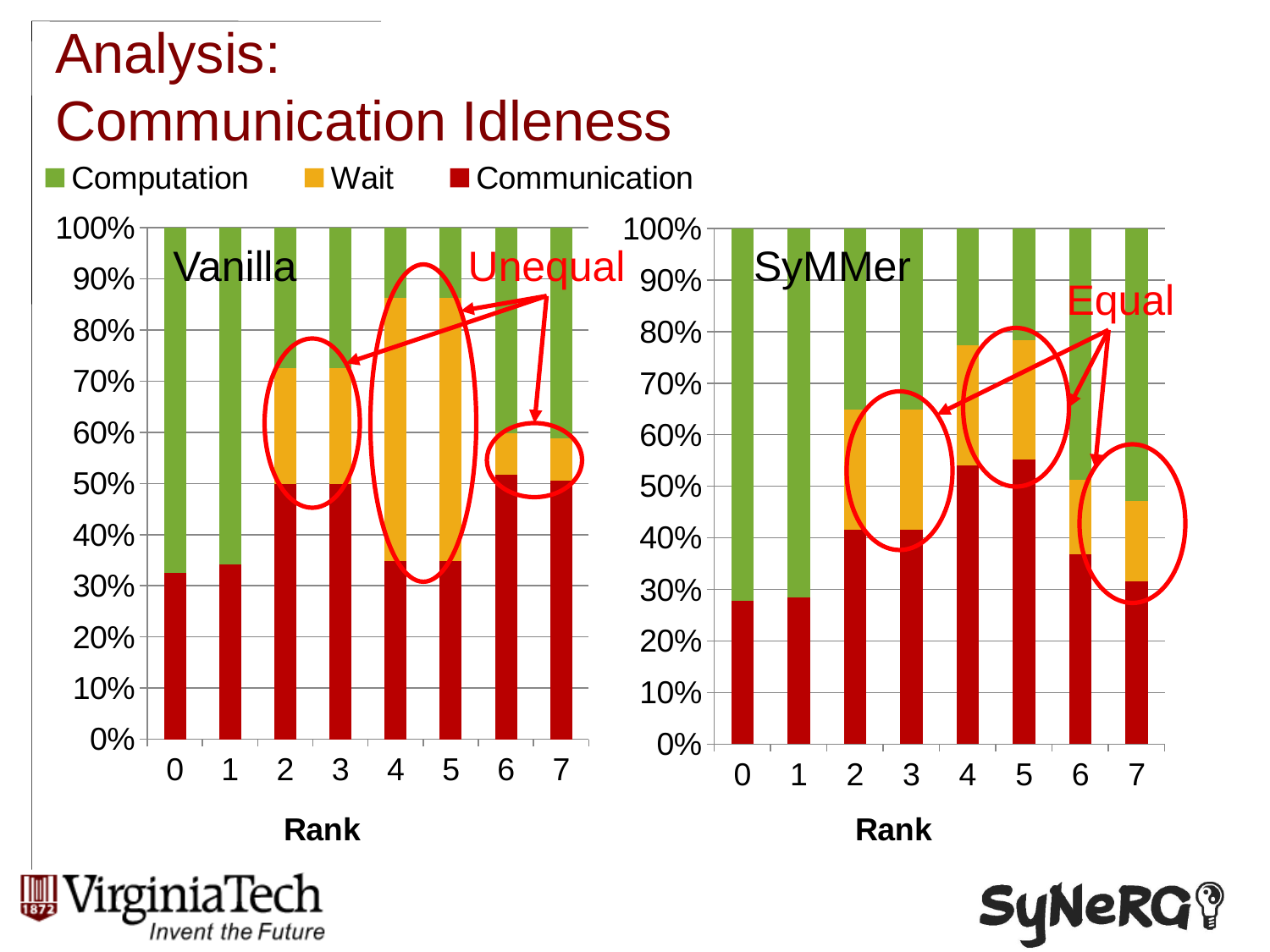

# Analysis: Communication Idleness

### Chart

| Category |  |  |  |
|---|---|---|---|
| 0 | 0.32529309 | 0.0 | 0.67470691 |
| 1 | 0.34158751 | 0.0 | 0.65841249 |
| 2 | 0.49945725 | 0.22608814 | 0.27445461 |
| 3 | 0.49937882 | 0.22612791 | 0.27449327 |
| 4 | 0.348280093 | 0.5144237 | 0.137296207 |
| 5 | 0.348175957 | 0.51444983 | 0.137374213 |
| 6 | 0.529923856 | 0.082627416 | 0.411734946 |
| 7 | 0.50510319 | 0.082628705 | 0.412268105 |

### Chart

| Category |  |  |  |
|---|---|---|---|
| 0 | 0.27765896 | 0.0 | 0.72234104 |
| 1 | 0.283861254 | 0.0 | 0.716138746 |
| 2 | 0.41628286 | 0.23181012 | 0.35190702 |
| 3 | 0.416268436 | 0.23182136 | 0.351910204 |
| 4 | 0.54108853 | 0.23186626 | 0.22704521 |
| 5 | 0.55170043 | 0.23187278 | 0.21642679 |
| 6 | 0.39837576 | 0.15614417 | 0.5280569 |
| 7 | 0.31541022 | 0.15614423 | 0.52844555 |
SyMMer
Vanilla
Unequal

  Equal